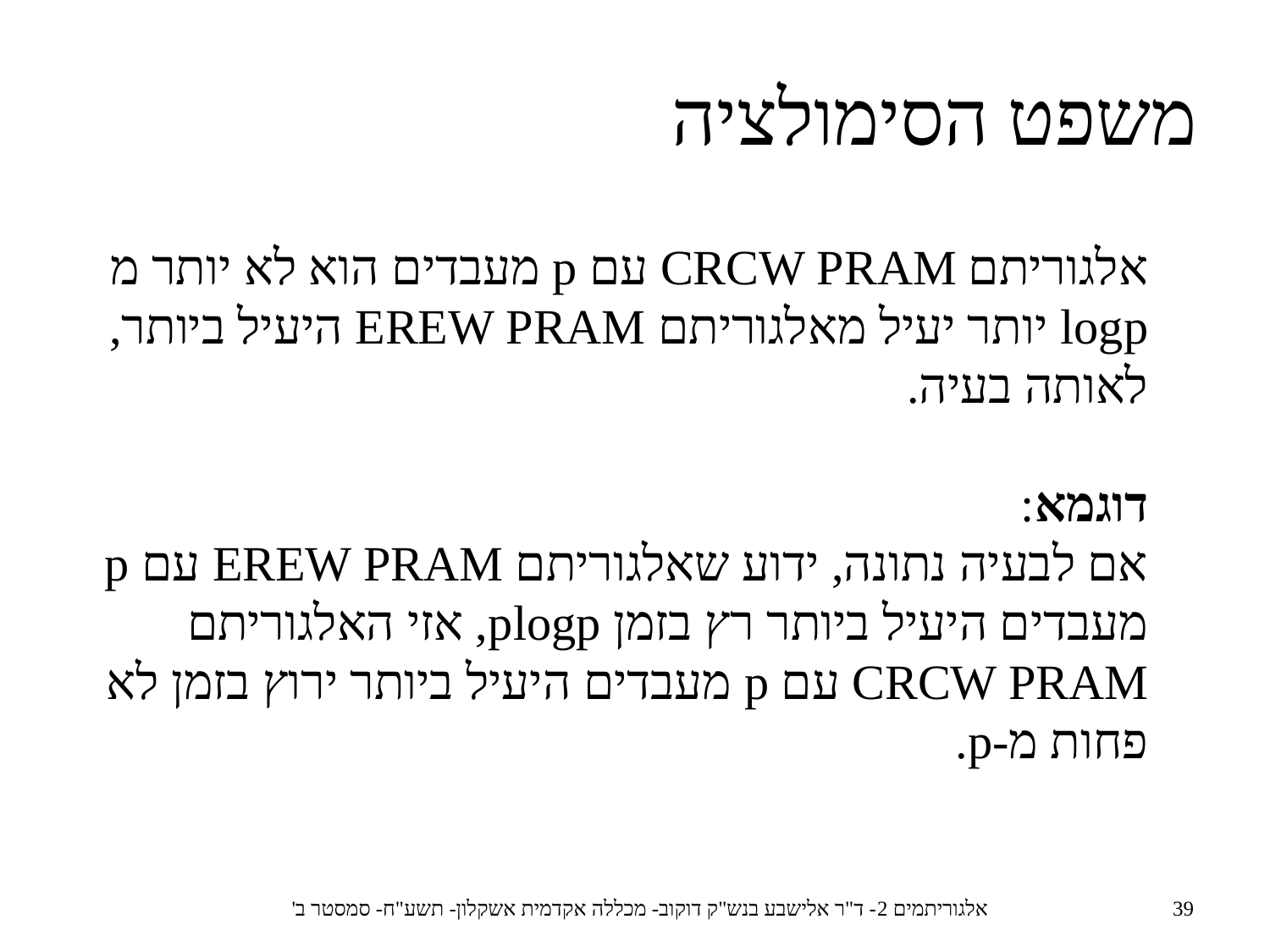

משפט הסימולציה

אלגוריתם CRCW PRAM עם p מעבדים הוא לא יותר מ logp יותר יעיל מאלגוריתם EREW PRAM היעיל ביותר, לאותה בעיה.

דוגמא:
אם לבעיה נתונה, ידוע שאלגוריתם EREW PRAM עם p מעבדים היעיל ביותר רץ בזמן plogp, אזי האלגוריתם CRCW PRAM עם p מעבדים היעיל ביותר ירוץ בזמן לא פחות מ-p.
אלגוריתמים 2- ד"ר אלישבע בנש"ק דוקוב- מכללה אקדמית אשקלון- תשע"ח- סמסטר ב'
39